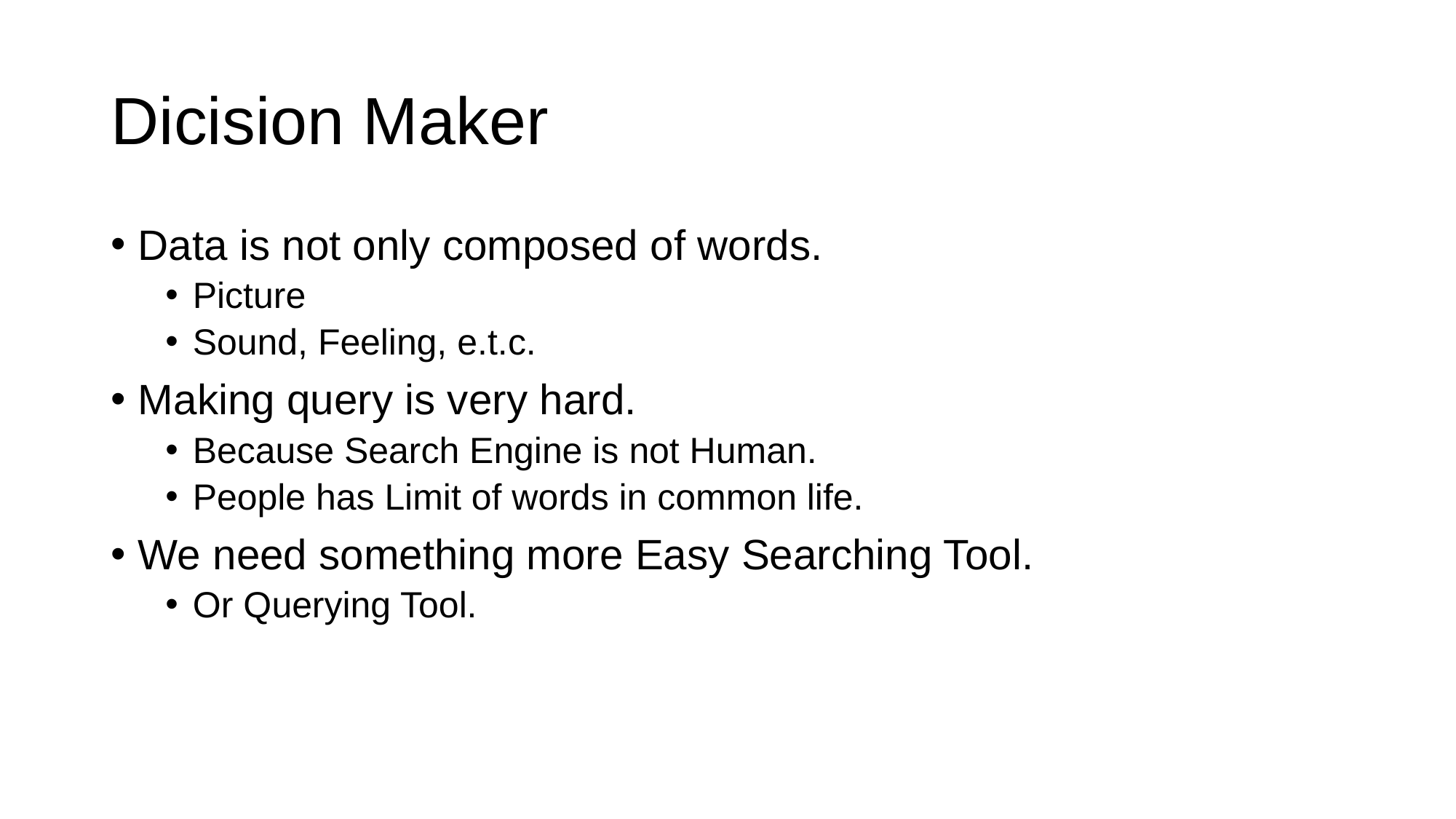

# Dicision Maker
Data is not only composed of words.
Picture
Sound, Feeling, e.t.c.
Making query is very hard.
Because Search Engine is not Human.
People has Limit of words in common life.
We need something more Easy Searching Tool.
Or Querying Tool.